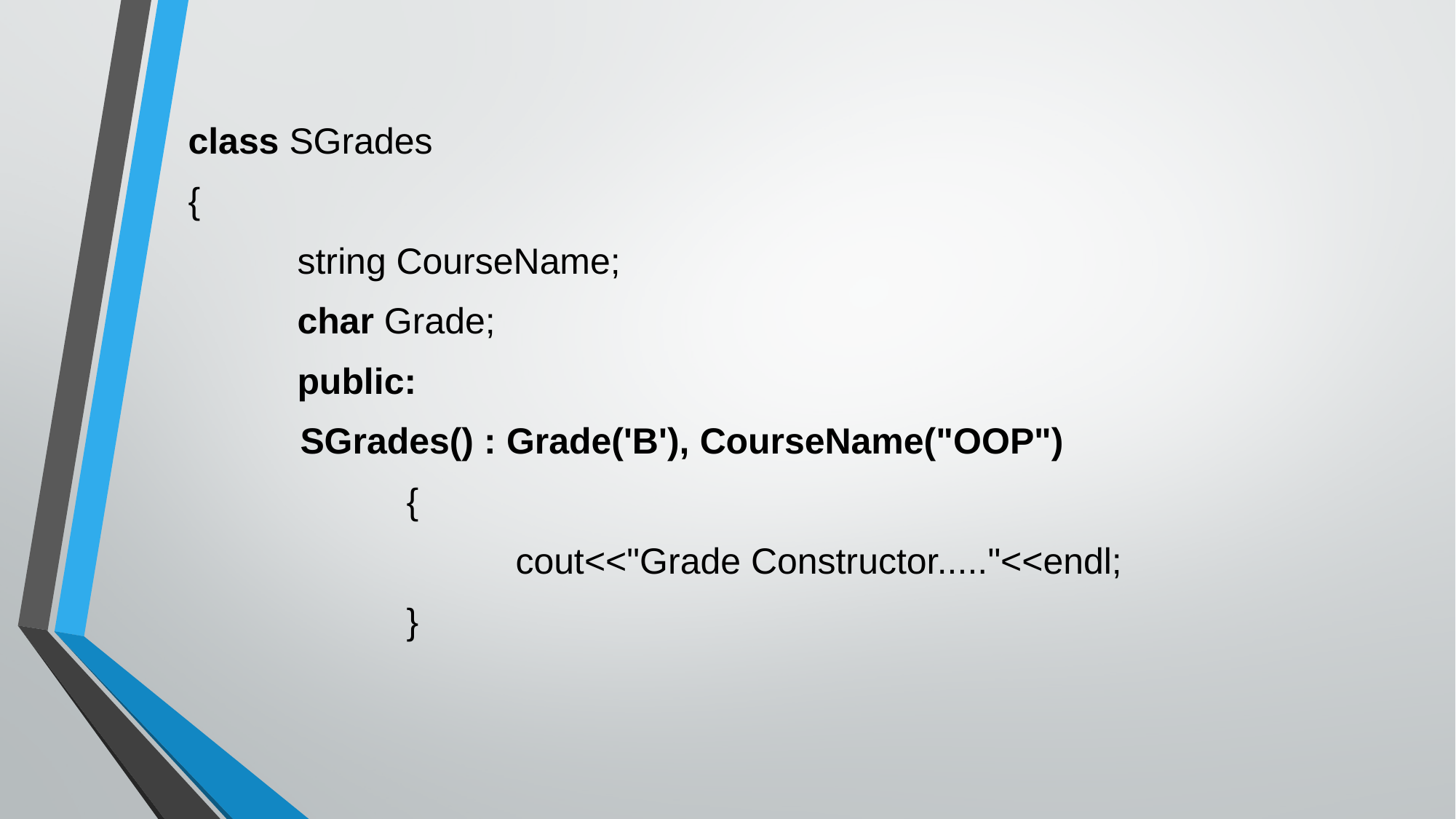

class SGrades
{
	string CourseName;
	char Grade;
	public:
           SGrades() : Grade('B'), CourseName("OOP")
		{
			cout<<"Grade Constructor....."<<endl;
		}